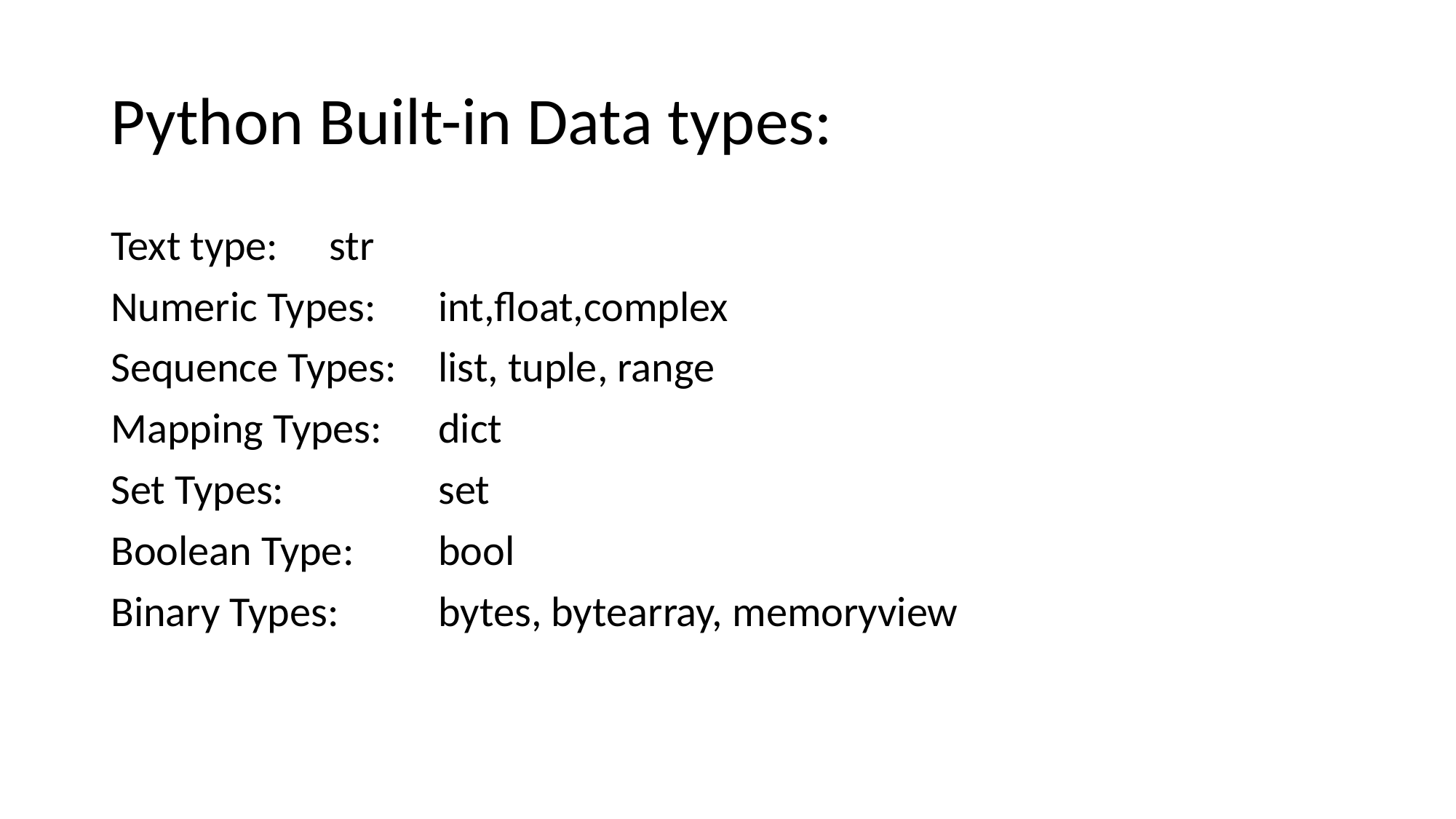

# Python Built-in Data types:
Text type:	str
Numeric Types:	int,float,complex
Sequence Types:	list, tuple, range
Mapping Types: 	dict
Set Types:		set
Boolean Type:	bool
Binary Types:	bytes, bytearray, memoryview